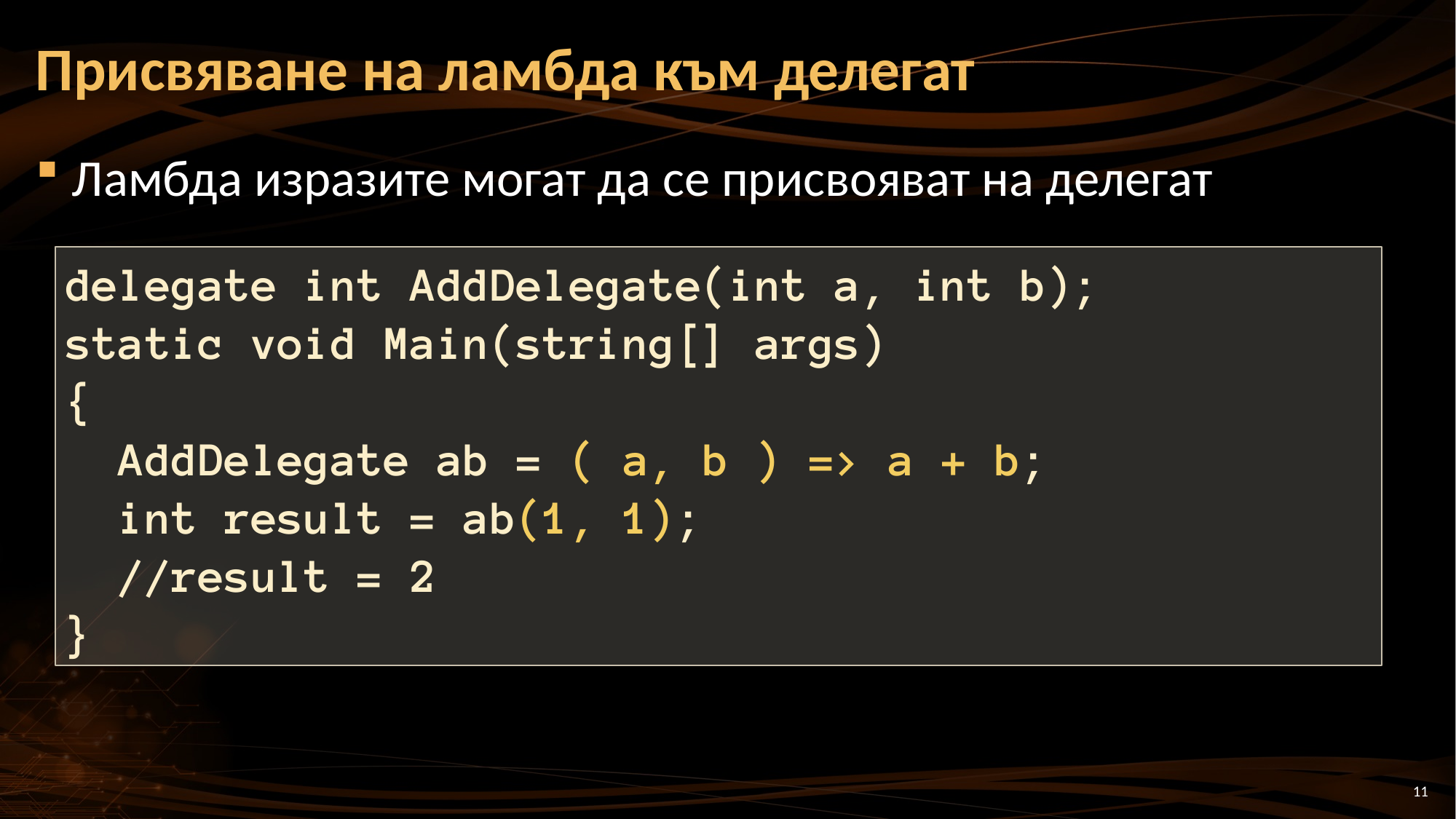

# Присвяване на ламбда към делегат
Ламбда изразите могат да се присвояват на делегат
delegate int AddDelegate(int a, int b);
static void Main(string[] args)
{
  AddDelegate ab = ( a, b ) => a + b;
  int result = ab(1, 1);
  //result = 2
}
11